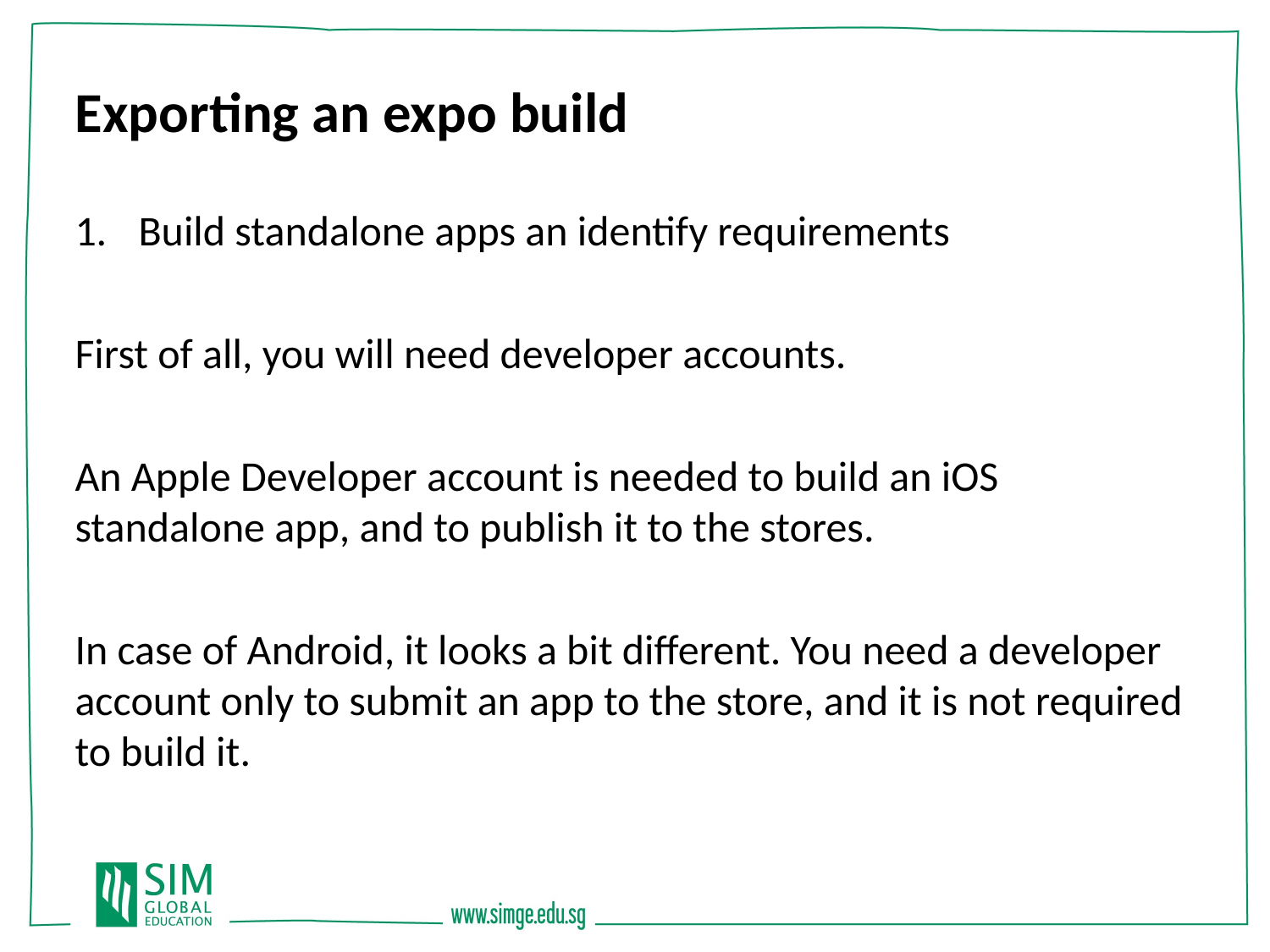

Exporting an expo build
Build standalone apps an identify requirements

First of all, you will need developer accounts.

An Apple Developer account is needed to build an iOS standalone app, and to publish it to the stores.

In case of Android, it looks a bit different. You need a developer account only to submit an app to the store, and it is not required to build it.